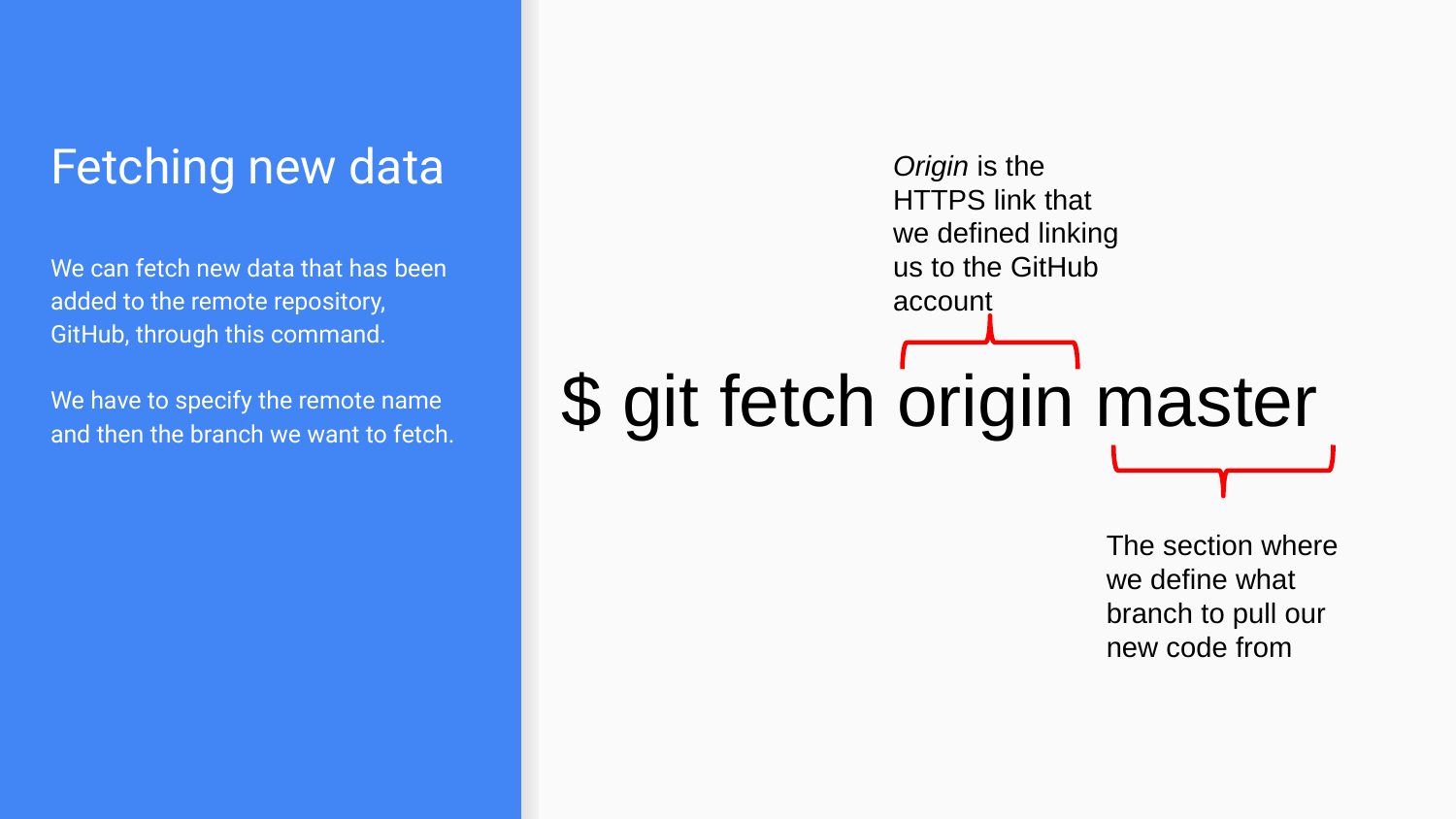

# Fetching new data
Origin is the HTTPS link that we defined linking us to the GitHub account
We can fetch new data that has been added to the remote repository, GitHub, through this command.
We have to specify the remote name and then the branch we want to fetch.

$ git fetch origin master

The section where we define what branch to pull our new code from